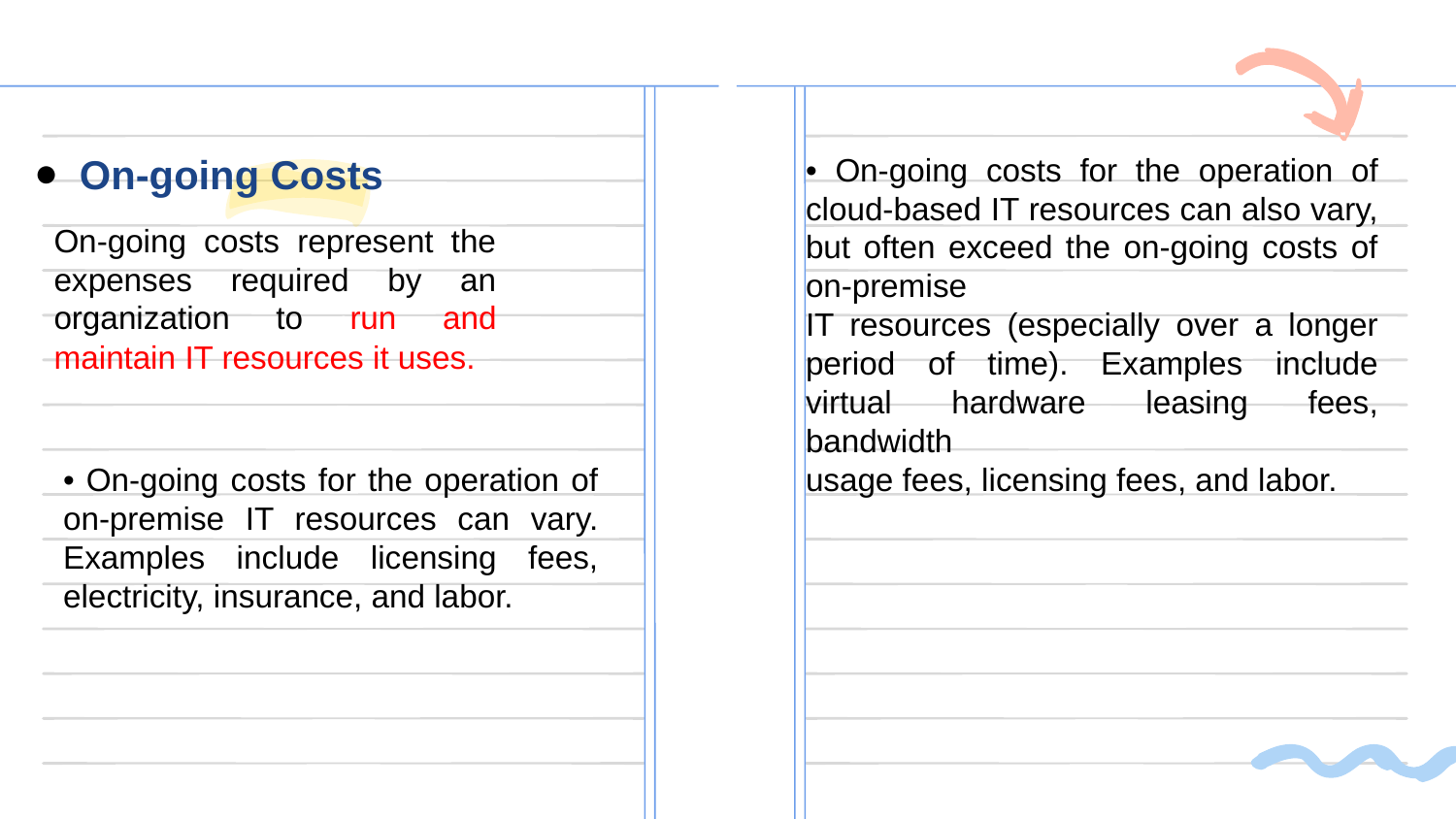

• On-going costs for the operation of cloud-based IT resources can also vary, but often exceed the on-going costs of on-premise
IT resources (especially over a longer period of time). Examples include virtual hardware leasing fees, bandwidth
usage fees, licensing fees, and labor.

# On-going Costs
On-going costs represent the expenses required by an organization to run and maintain IT resources it uses.
• On-going costs for the operation of on-premise IT resources can vary. Examples include licensing fees, electricity, insurance, and labor.